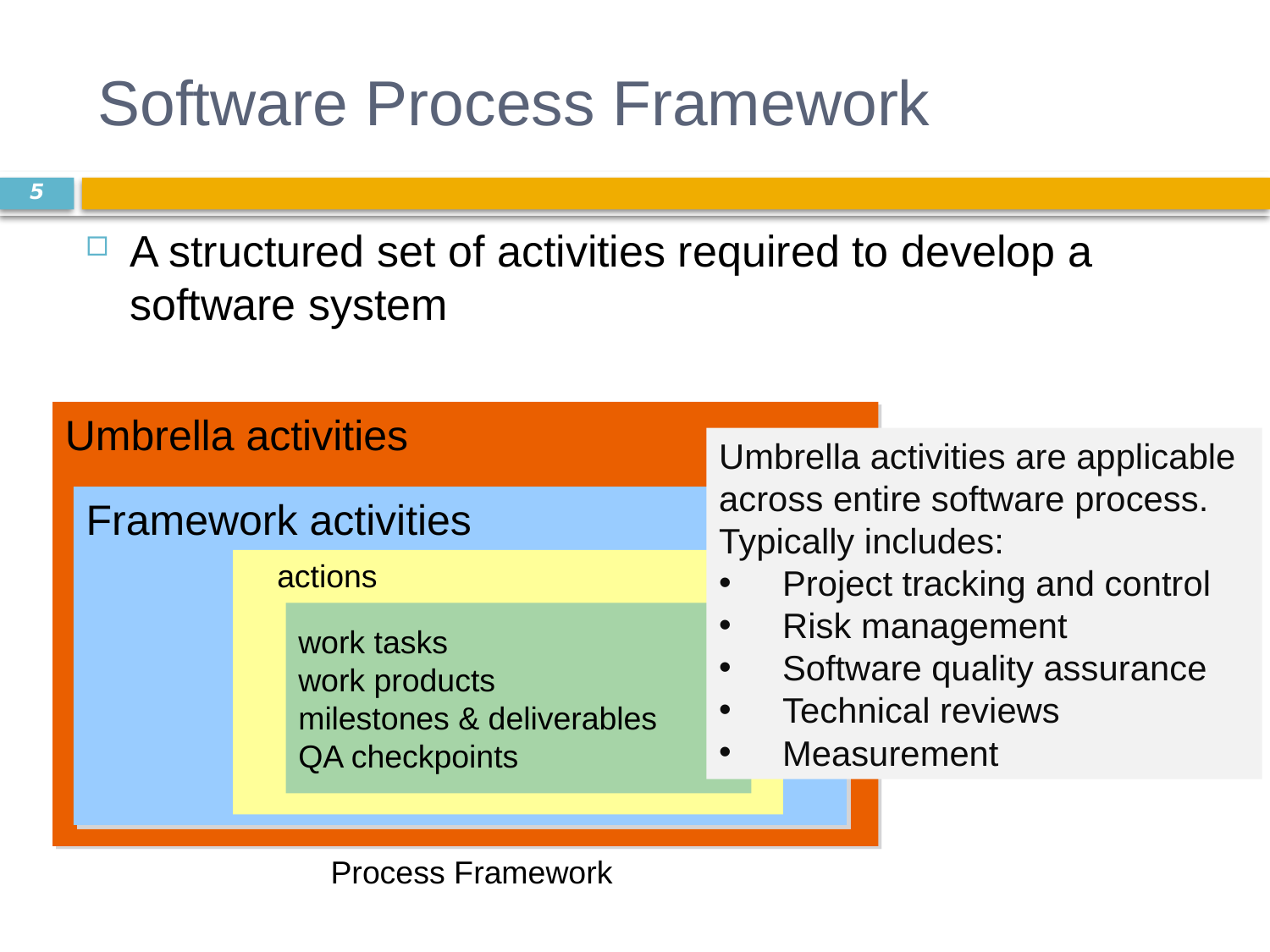

# Software Process Framework
5
A structured set of activities required to develop a software system
Umbrella activities
Framework activities
actions
work tasks
work products
milestones & deliverables
QA checkpoints
Umbrella activities are applicable across entire software process.
Typically includes:
Project tracking and control
Risk management
Software quality assurance
Technical reviews
Measurement
Process Framework